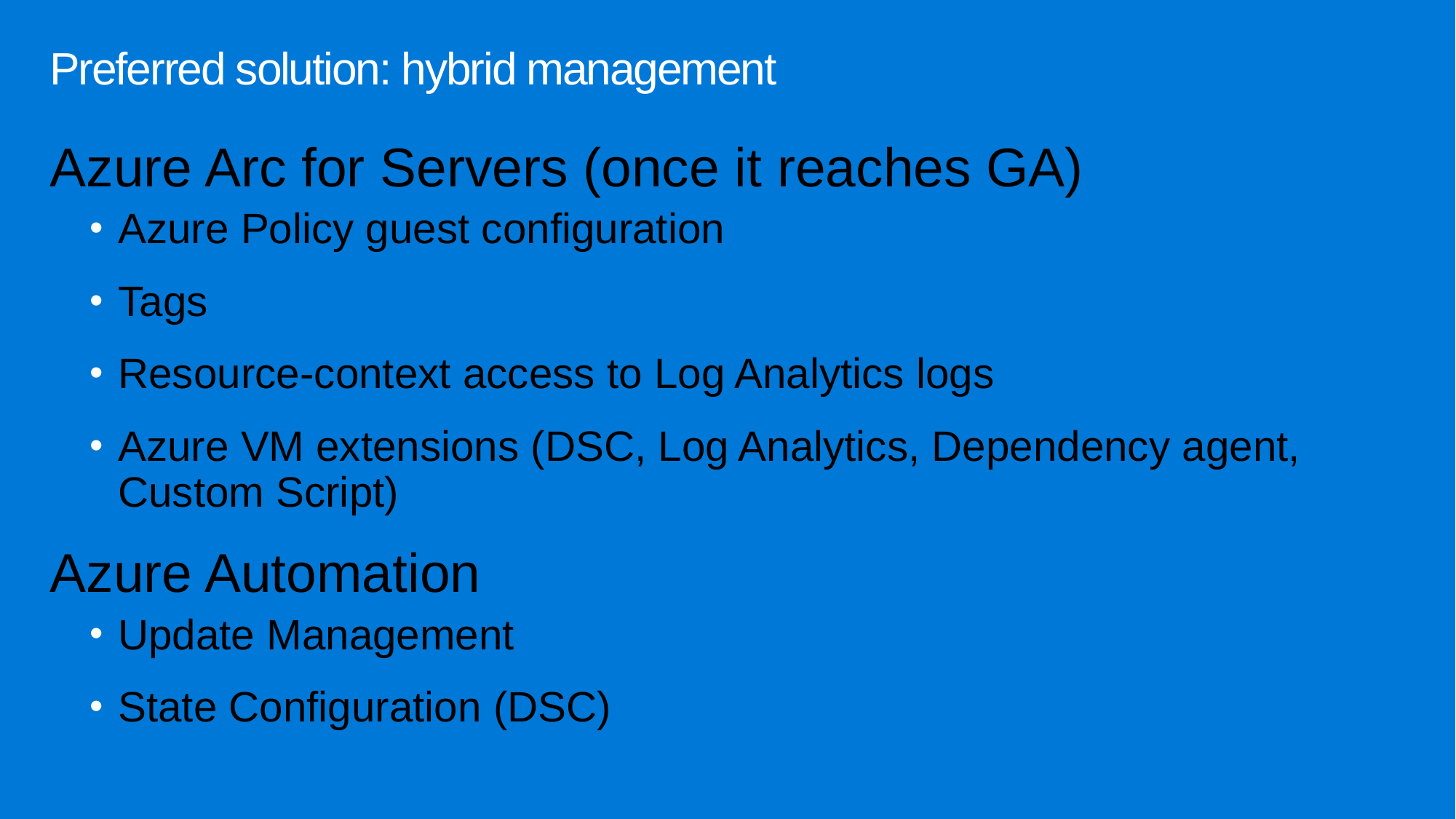

# Preferred solution: hybrid management
Azure Arc for Servers (once it reaches GA)
Azure Policy guest configuration
Tags
Resource-context access to Log Analytics logs
Azure VM extensions (DSC, Log Analytics, Dependency agent, Custom Script)
Azure Automation
Update Management
State Configuration (DSC)